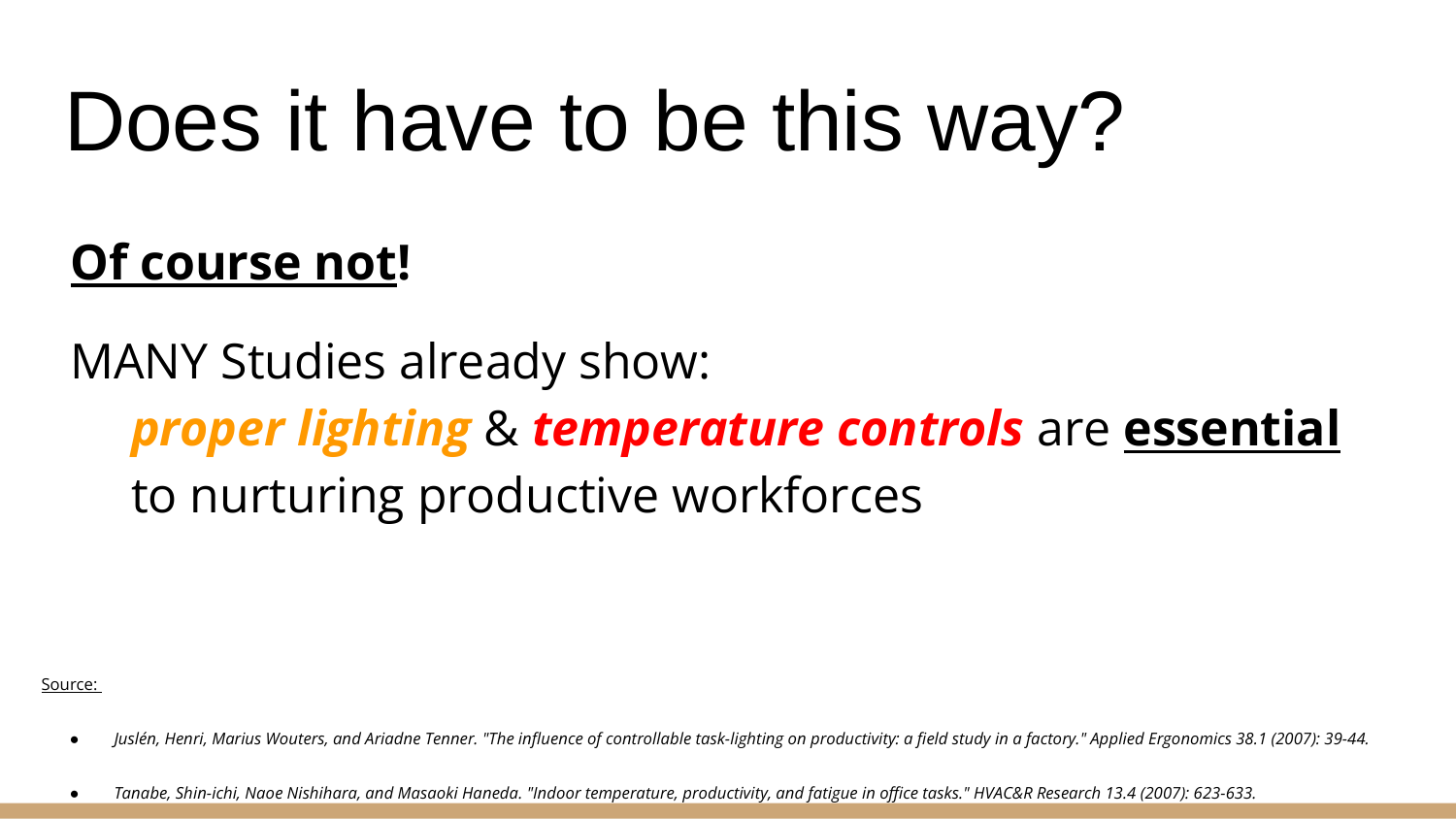

# Does it have to be this way?
Of course not!
MANY Studies already show:
proper lighting & temperature controls are essential to nurturing productive workforces
Source:
Juslén, Henri, Marius Wouters, and Ariadne Tenner. "The influence of controllable task-lighting on productivity: a field study in a factory." Applied Ergonomics 38.1 (2007): 39-44.
Tanabe, Shin-ichi, Naoe Nishihara, and Masaoki Haneda. "Indoor temperature, productivity, and fatigue in office tasks." HVAC&R Research 13.4 (2007): 623-633.